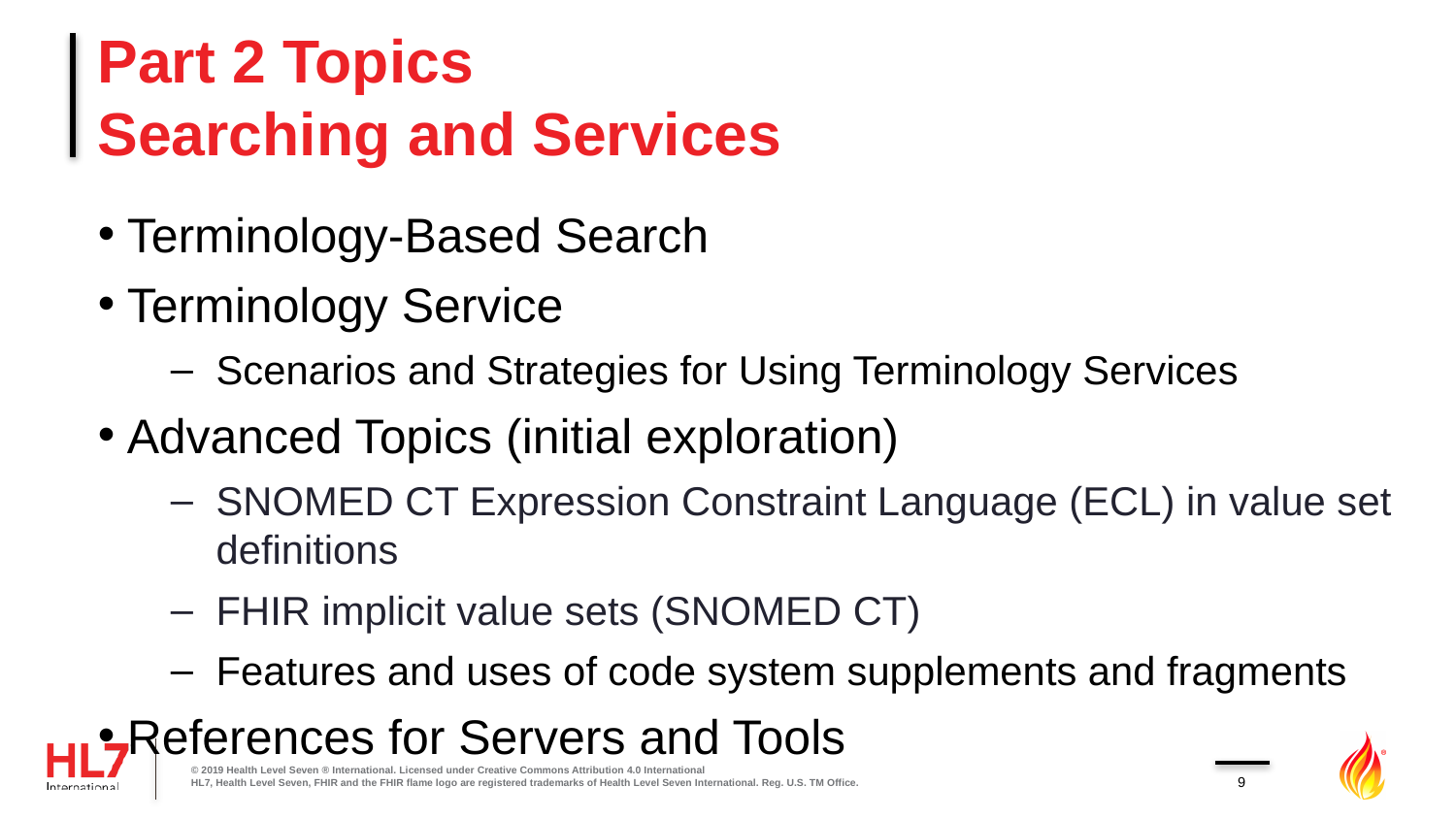

# Part 2 Topics Searching and Services
Terminology-Based Search
Terminology Service
Scenarios and Strategies for Using Terminology Services
Advanced Topics (initial exploration)
SNOMED CT Expression Constraint Language (ECL) in value set definitions
FHIR implicit value sets (SNOMED CT)
Features and uses of code system supplements and fragments
References for Servers and Tools

© 2019 Health Level Seven ® International. Licensed under Creative Commons Attribution 4.0 International
HL7, Health Level Seven, FHIR and the FHIR flame logo are registered trademarks of Health Level Seven International. Reg. U.S. TM Office.
9